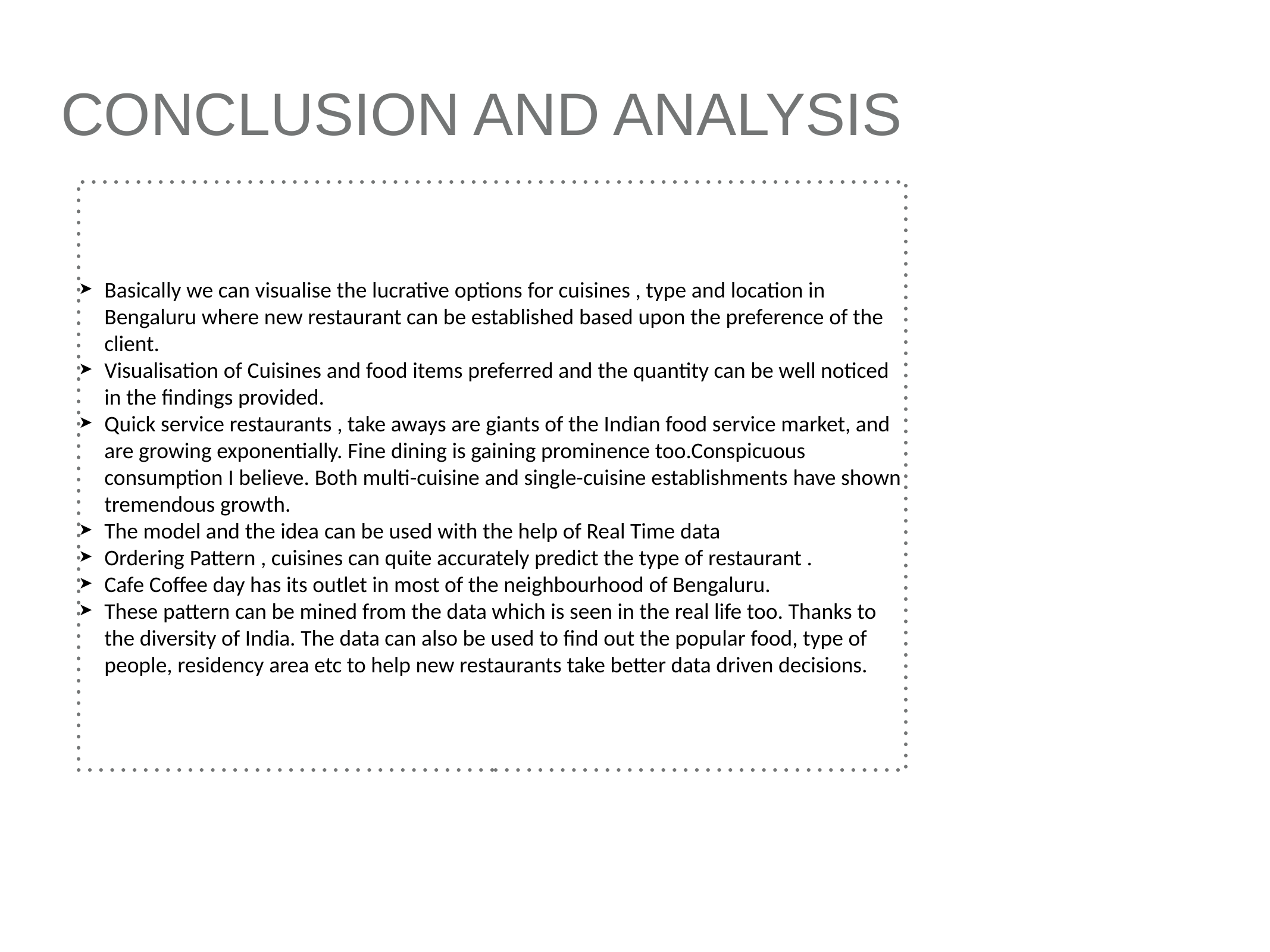

# Conclusion and analysis

Basically we can visualise the lucrative options for cuisines , type and location in Bengaluru where new restaurant can be established based upon the preference of the client.
Visualisation of Cuisines and food items preferred and the quantity can be well noticed in the findings provided.
Quick service restaurants , take aways are giants of the Indian food service market, and are growing exponentially. Fine dining is gaining prominence too.Conspicuous consumption I believe. Both multi-cuisine and single-cuisine establishments have shown tremendous growth.
The model and the idea can be used with the help of Real Time data
Ordering Pattern , cuisines can quite accurately predict the type of restaurant .
Cafe Coffee day has its outlet in most of the neighbourhood of Bengaluru.
These pattern can be mined from the data which is seen in the real life too. Thanks to the diversity of India. The data can also be used to find out the popular food, type of people, residency area etc to help new restaurants take better data driven decisions.